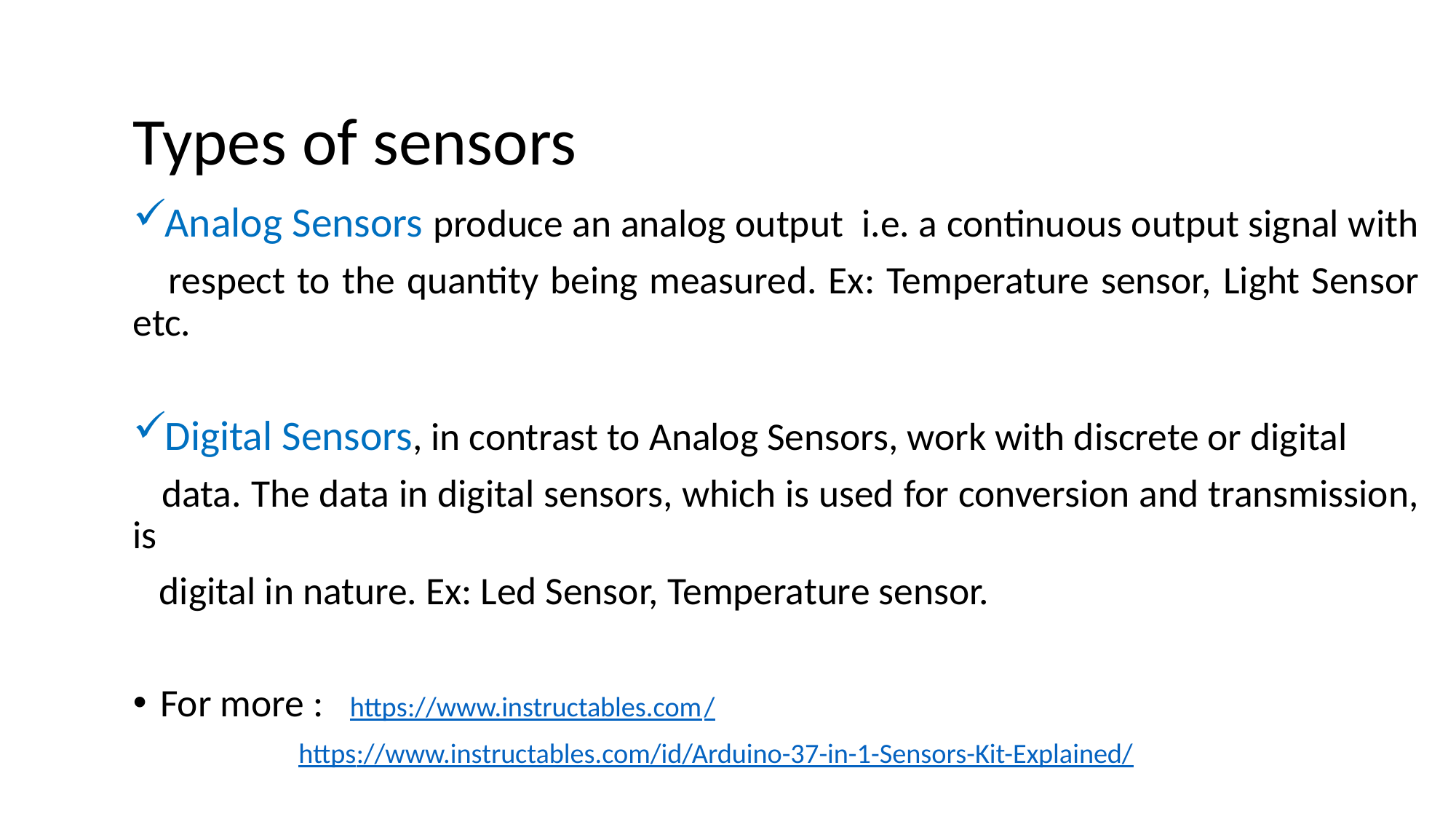

# Types of sensors
Analog Sensors produce an analog output  i.e. a continuous output signal with
   respect to the quantity being measured. Ex: Temperature sensor, Light Sensor etc.

Digital Sensors, in contrast to Analog Sensors, work with discrete or digital
   data. The data in digital sensors, which is used for conversion and transmission, is
   digital in nature. Ex: Led Sensor, Temperature sensor.

For more :   https://www.instructables.com/
                          https://www.instructables.com/id/Arduino-37-in-1-Sensors-Kit-Explained/